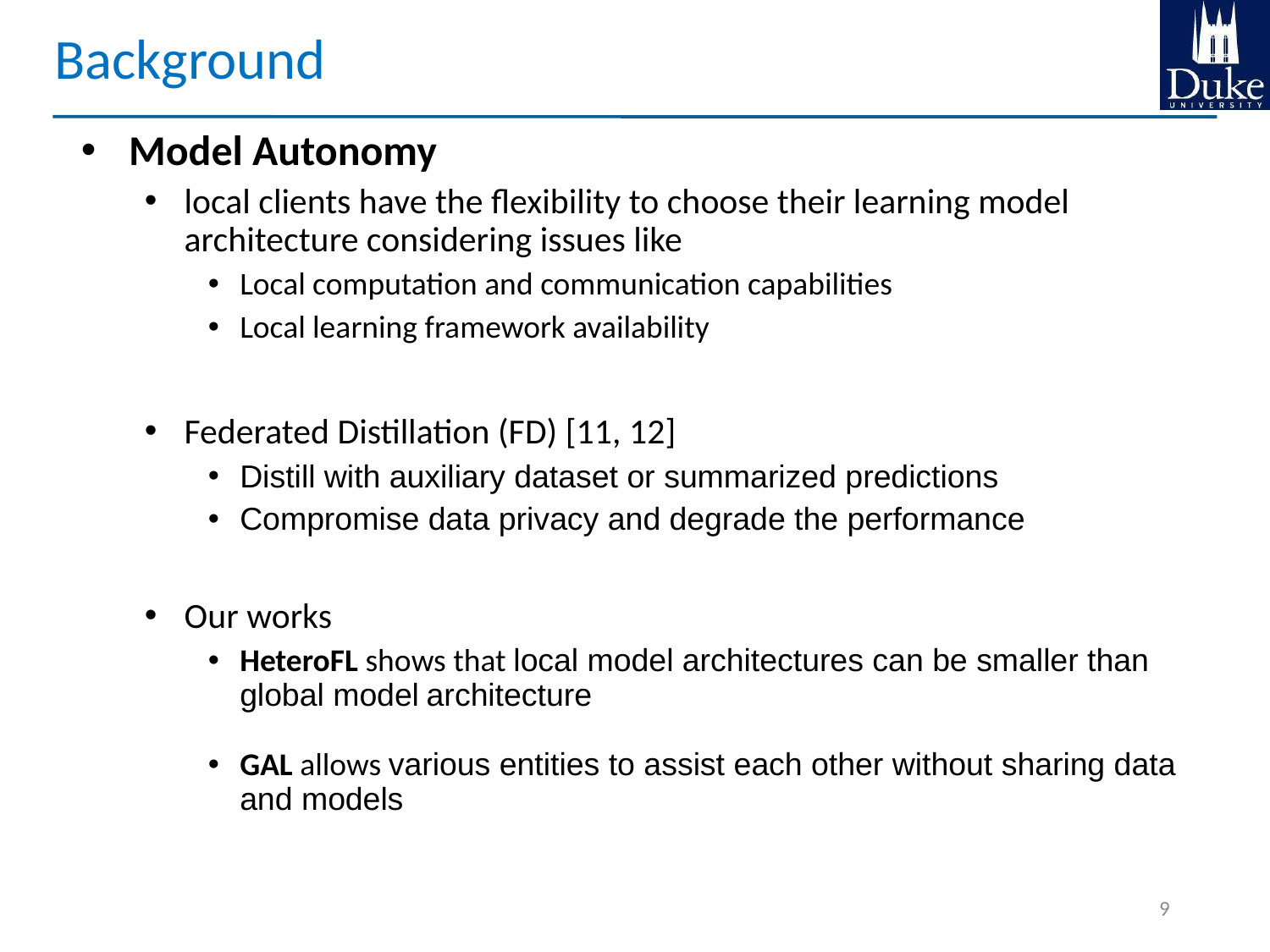

Background
Model Autonomy
local clients have the flexibility to choose their learning model architecture considering issues like
Local computation and communication capabilities
Local learning framework availability

Federated Distillation (FD) [11, 12]
Distill with auxiliary dataset or summarized predictions
Compromise data privacy and degrade the performance

Our works
HeteroFL shows that local model architectures can be smaller than global model architecture
GAL allows various entities to assist each other without sharing data and models

9